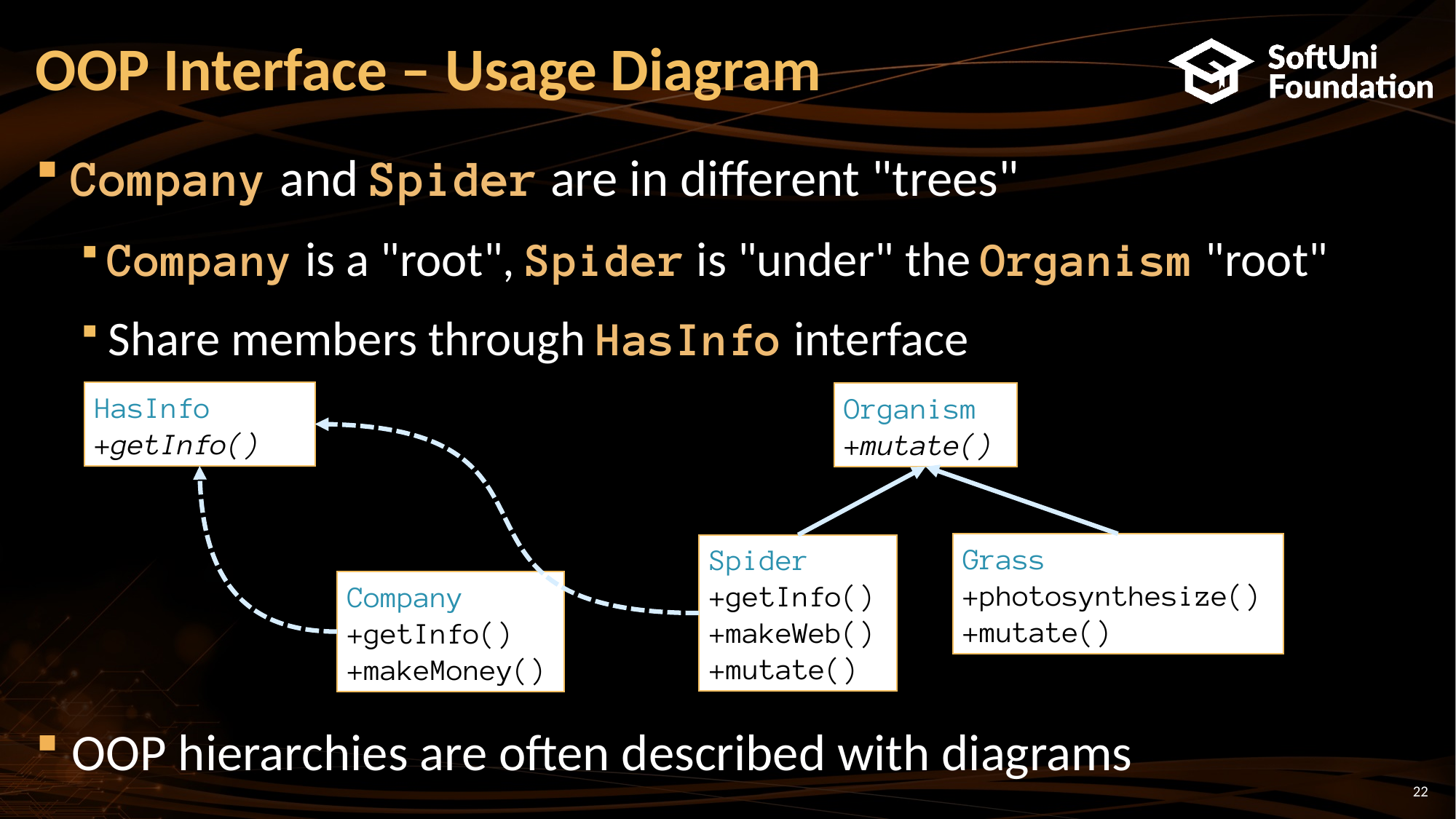

# OOP Interface – Usage Diagram
Company and Spider are in different "trees"
Company is a "root", Spider is "under" the Organism "root"
Share members through HasInfo interface

OOP hierarchies are often described with diagrams
HasInfo
+getInfo()
Organism
+mutate()
Grass
+photosynthesize()
+mutate()
Spider
+getInfo()
+makeWeb()
+mutate()
Company
+getInfo()
+makeMoney()
22